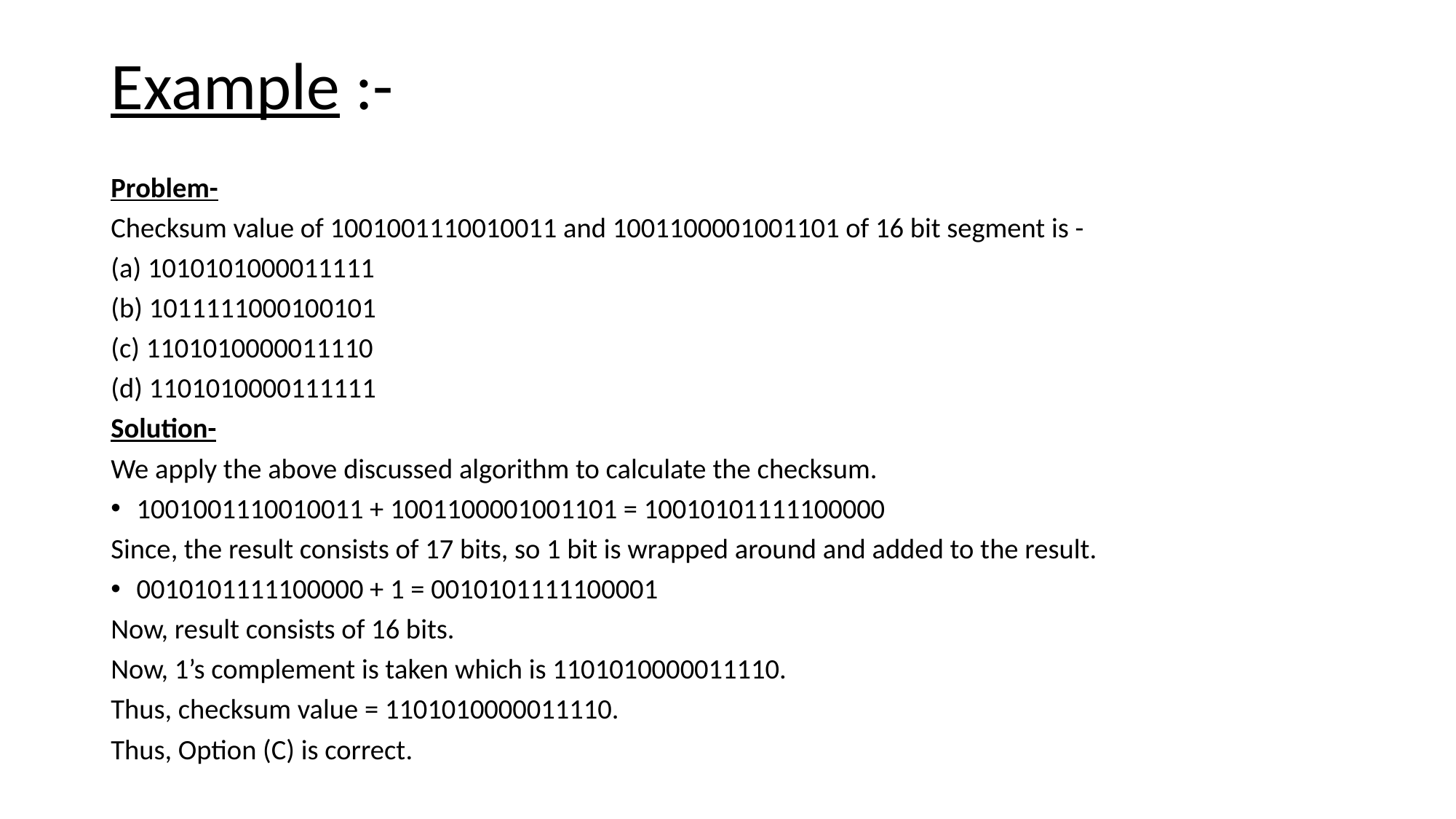

# Example :-
Problem-
Checksum value of 1001001110010011 and 1001100001001101 of 16 bit segment is -
(a) 1010101000011111
(b) 1011111000100101
(c) 1101010000011110
(d) 1101010000111111
Solution-
We apply the above discussed algorithm to calculate the checksum.
1001001110010011 + 1001100001001101 = 10010101111100000
Since, the result consists of 17 bits, so 1 bit is wrapped around and added to the result.
0010101111100000 + 1 = 0010101111100001
Now, result consists of 16 bits.
Now, 1’s complement is taken which is 1101010000011110.
Thus, checksum value = 1101010000011110.
Thus, Option (C) is correct.